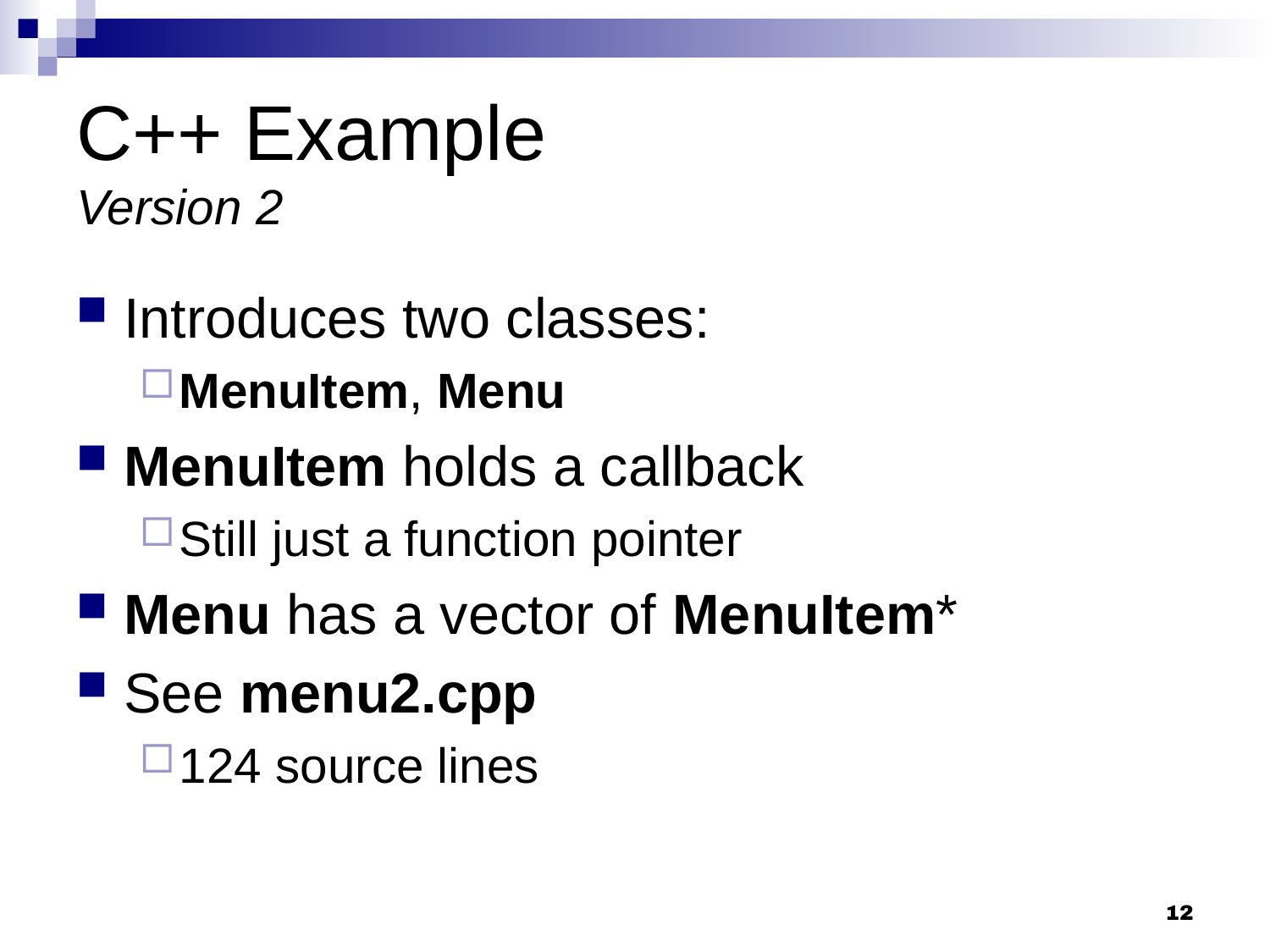

# C++ Example Version 2
Introduces two classes:
MenuItem, Menu
MenuItem holds a callback
Still just a function pointer
Menu has a vector of MenuItem*
See menu2.cpp
124 source lines
12